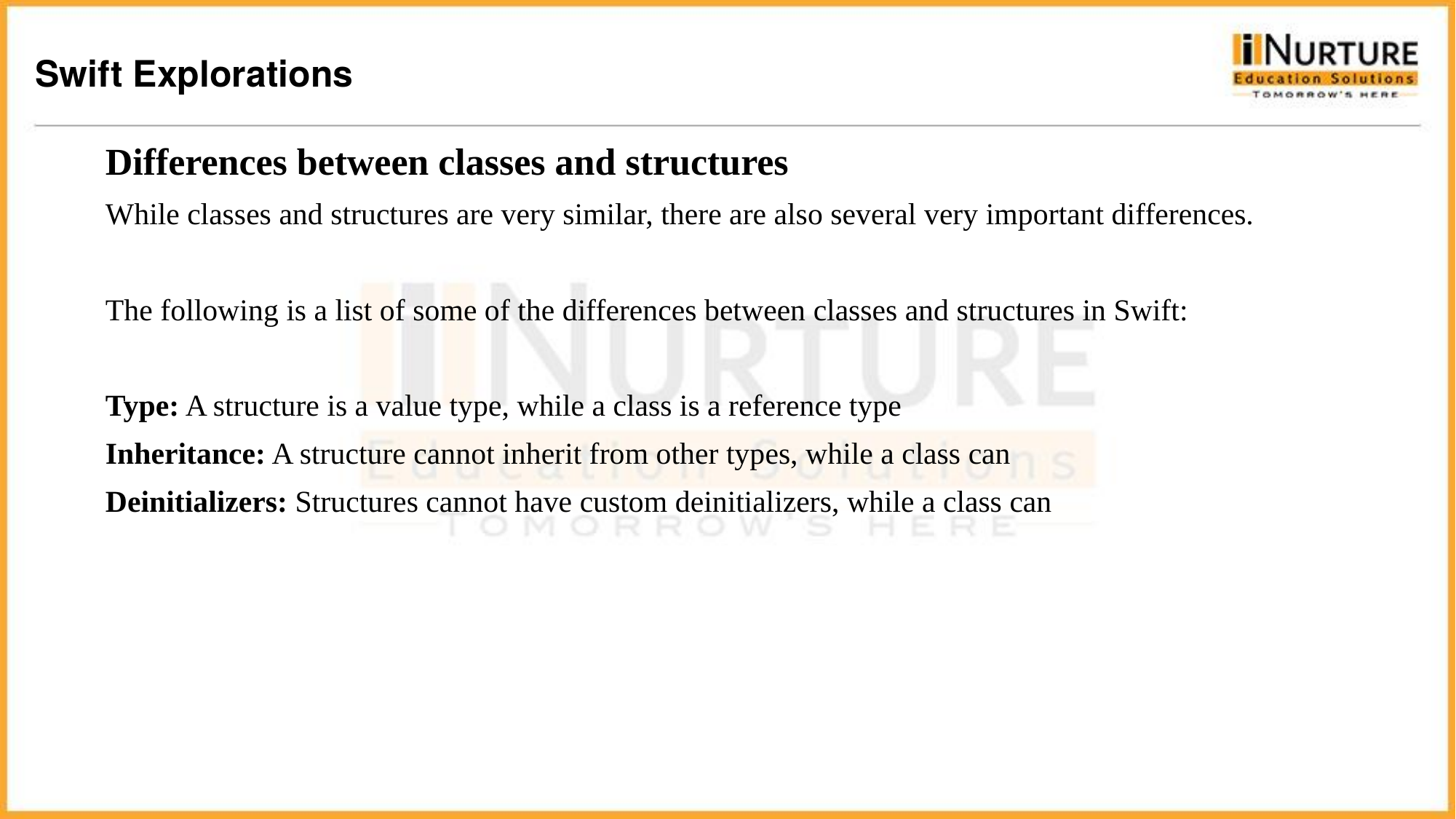

Swift Explorations
Differences between classes and structures
While classes and structures are very similar, there are also several very important differences.

The following is a list of some of the differences between classes and structures in Swift:

Type: A structure is a value type, while a class is a reference type
Inheritance: A structure cannot inherit from other types, while a class can
Deinitializers: Structures cannot have custom deinitializers, while a class can